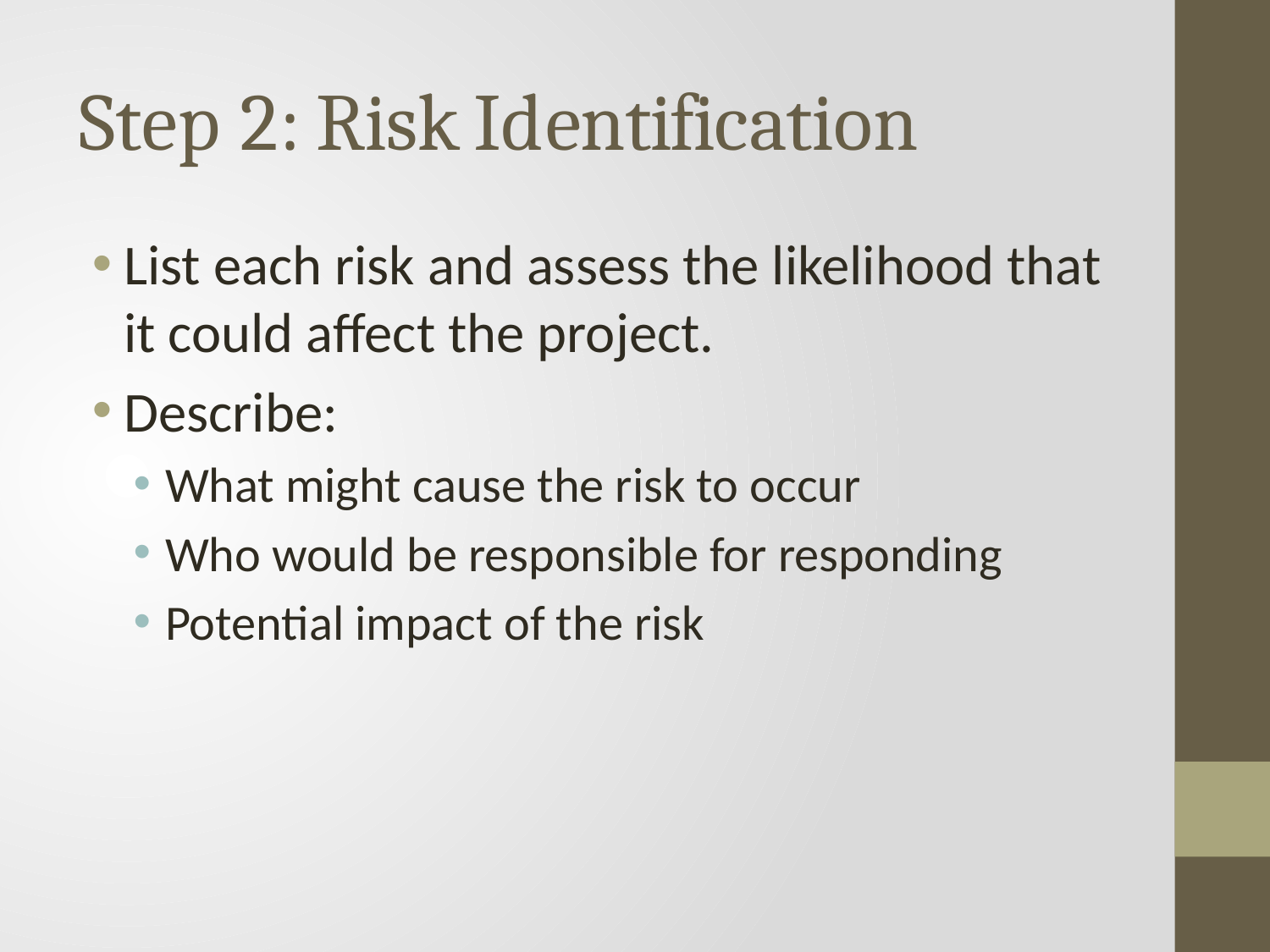

# Step 2: Risk Identification
List each risk and assess the likelihood that it could affect the project.
Describe:
What might cause the risk to occur
Who would be responsible for responding
Potential impact of the risk